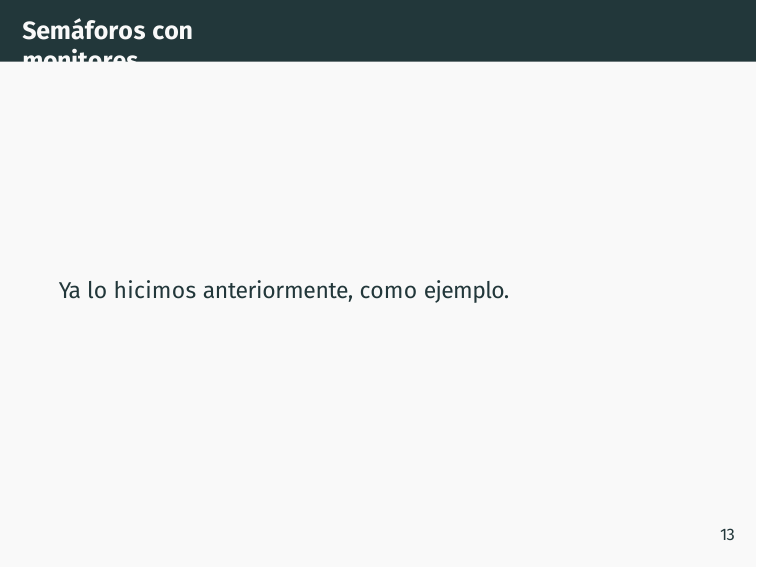

Semáforos con monitores
Ya lo hicimos anteriormente, como ejemplo.
13